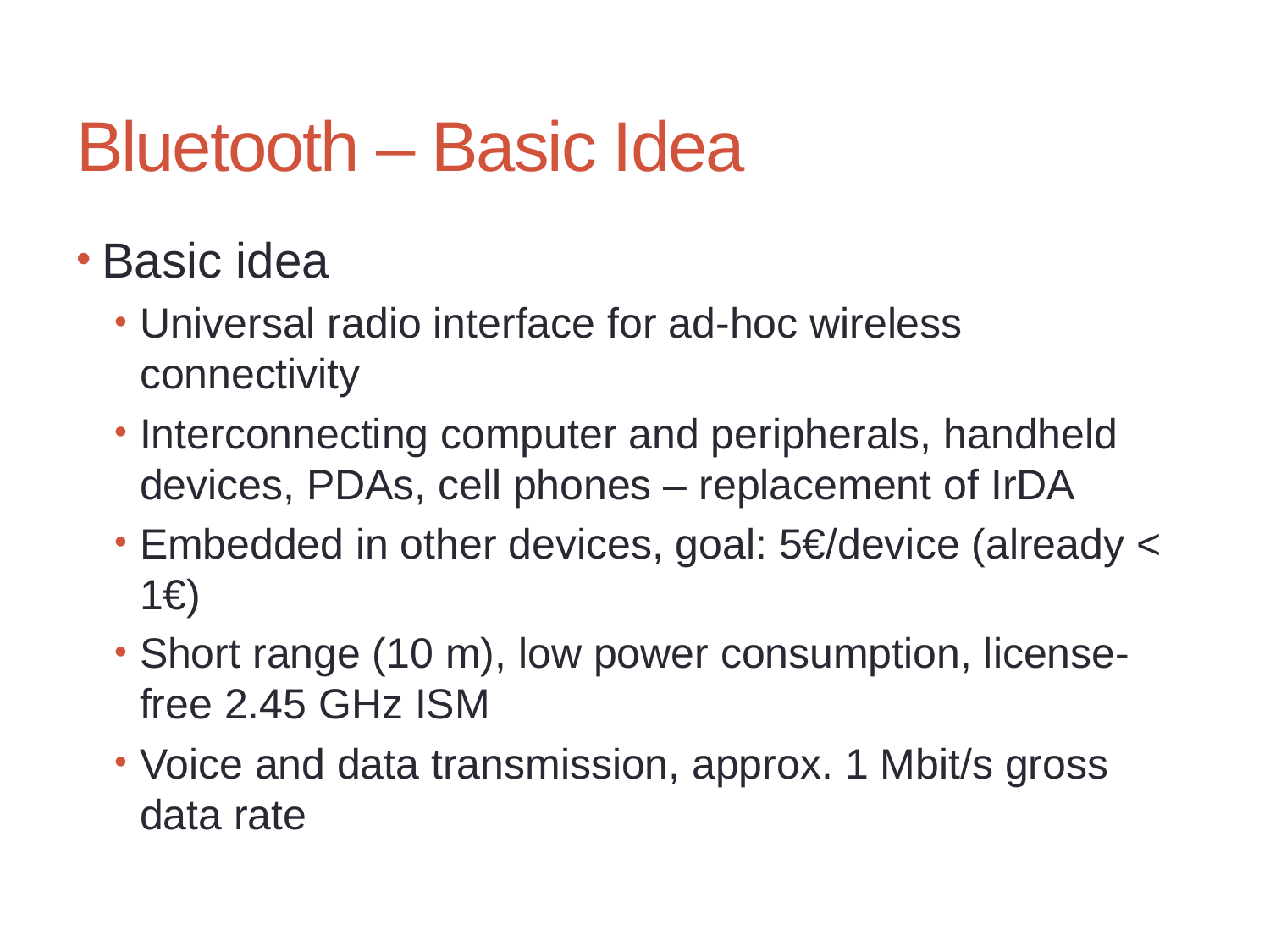

# Bluetooth – Basic Idea
Basic idea
Universal radio interface for ad-hoc wireless connectivity
Interconnecting computer and peripherals, handheld devices, PDAs, cell phones – replacement of IrDA
Embedded in other devices, goal: 5€/device (already < 1€)
Short range (10 m), low power consumption, license-free 2.45 GHz ISM
Voice and data transmission, approx. 1 Mbit/s gross data rate